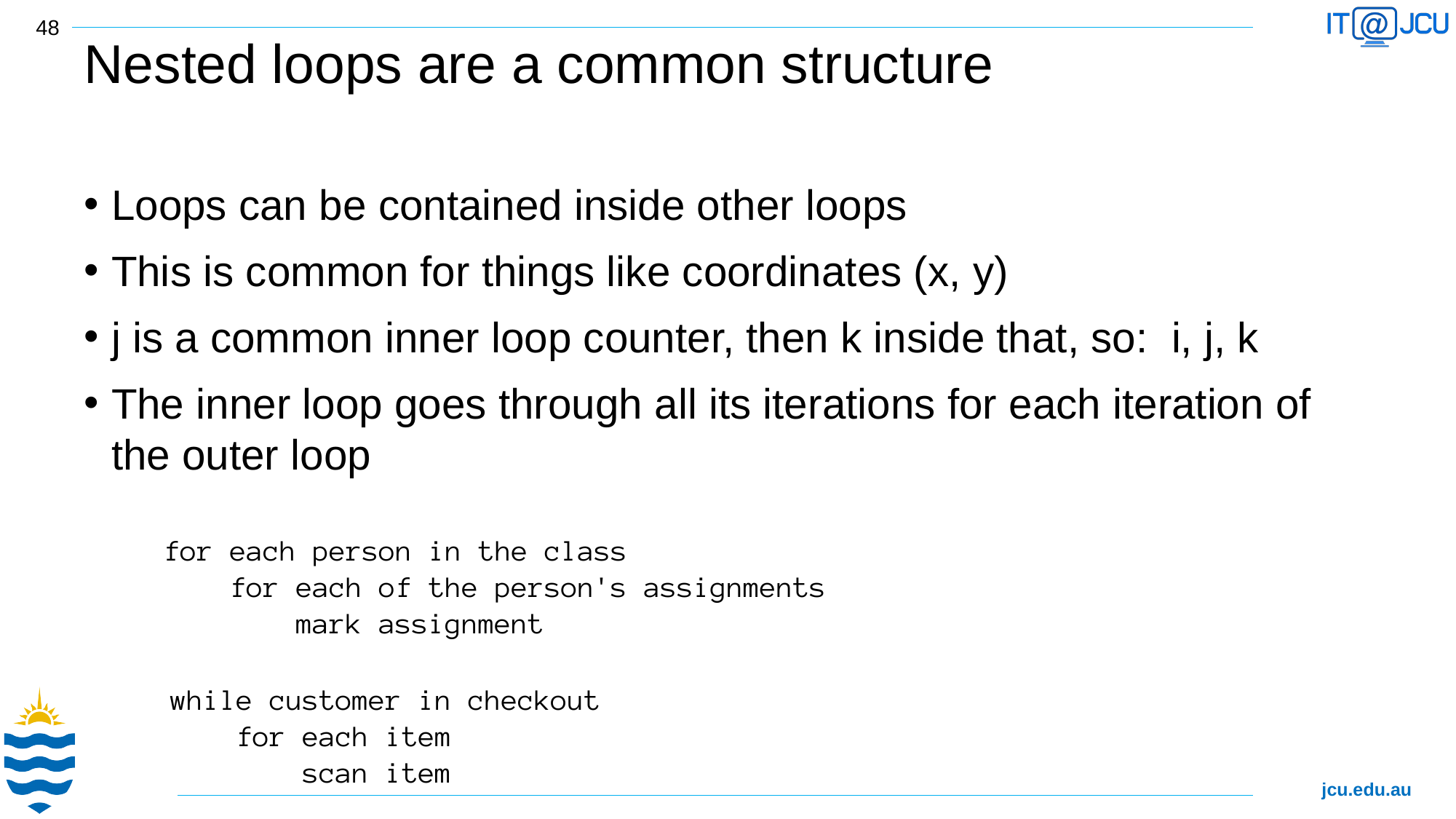

48
# Nested loops are a common structure
Loops can be contained inside other loops
This is common for things like coordinates (x, y)
j is a common inner loop counter, then k inside that, so:  i, j, k
The inner loop goes through all its iterations for each iteration of the outer loop

for each person in the class
    for each of the person's assignments
        mark assignment
while customer in checkout
    for each item
        scan item